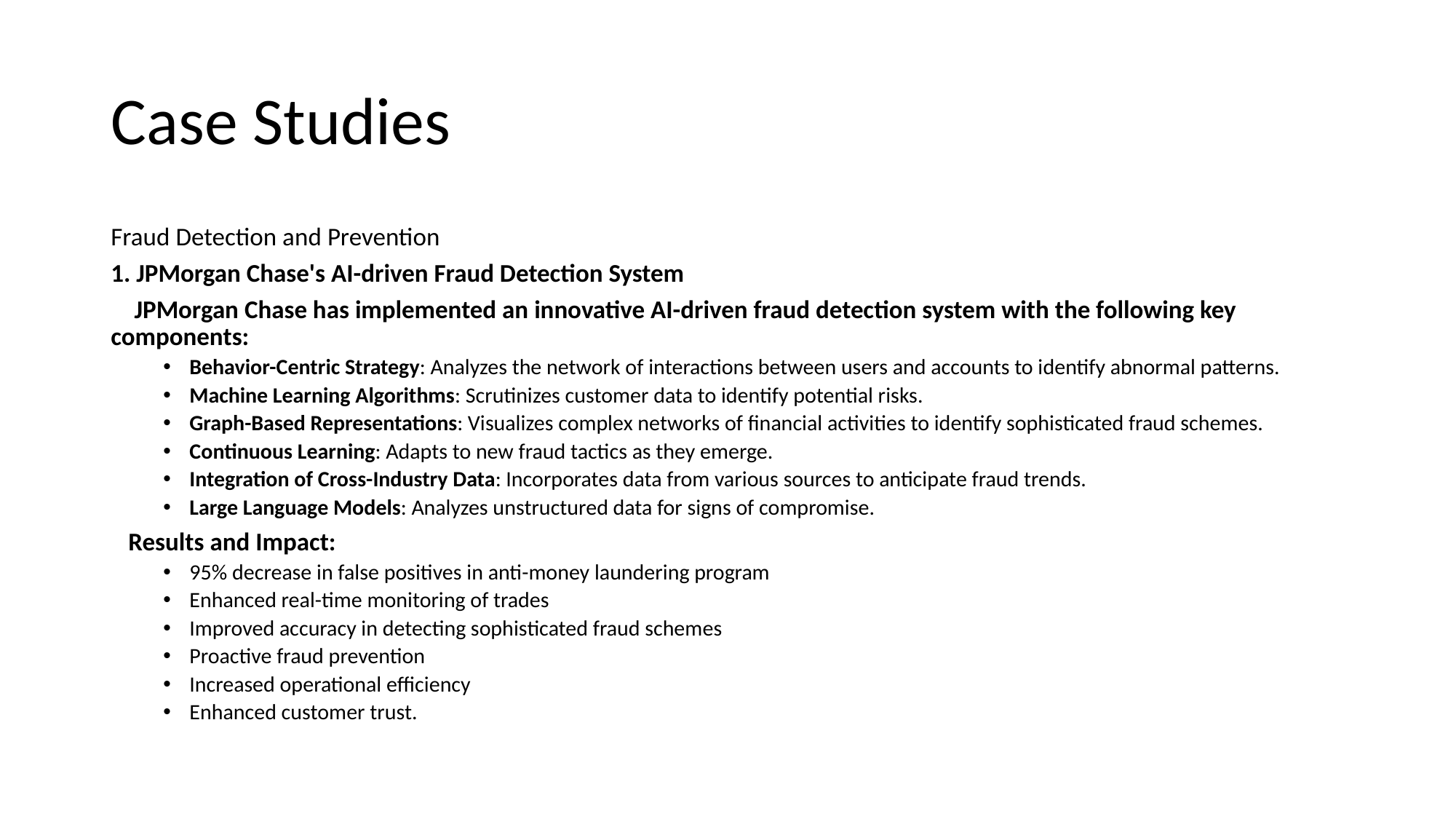

# Case Studies
Fraud Detection and Prevention
1. JPMorgan Chase's AI-driven Fraud Detection System
    JPMorgan Chase has implemented an innovative AI-driven fraud detection system with the following key components:
Behavior-Centric Strategy: Analyzes the network of interactions between users and accounts to identify abnormal patterns.
Machine Learning Algorithms: Scrutinizes customer data to identify potential risks.
Graph-Based Representations: Visualizes complex networks of financial activities to identify sophisticated fraud schemes.
Continuous Learning: Adapts to new fraud tactics as they emerge.
Integration of Cross-Industry Data: Incorporates data from various sources to anticipate fraud trends.
Large Language Models: Analyzes unstructured data for signs of compromise.
   Results and Impact:
95% decrease in false positives in anti-money laundering program
Enhanced real-time monitoring of trades
Improved accuracy in detecting sophisticated fraud schemes
Proactive fraud prevention
Increased operational efficiency
Enhanced customer trust.